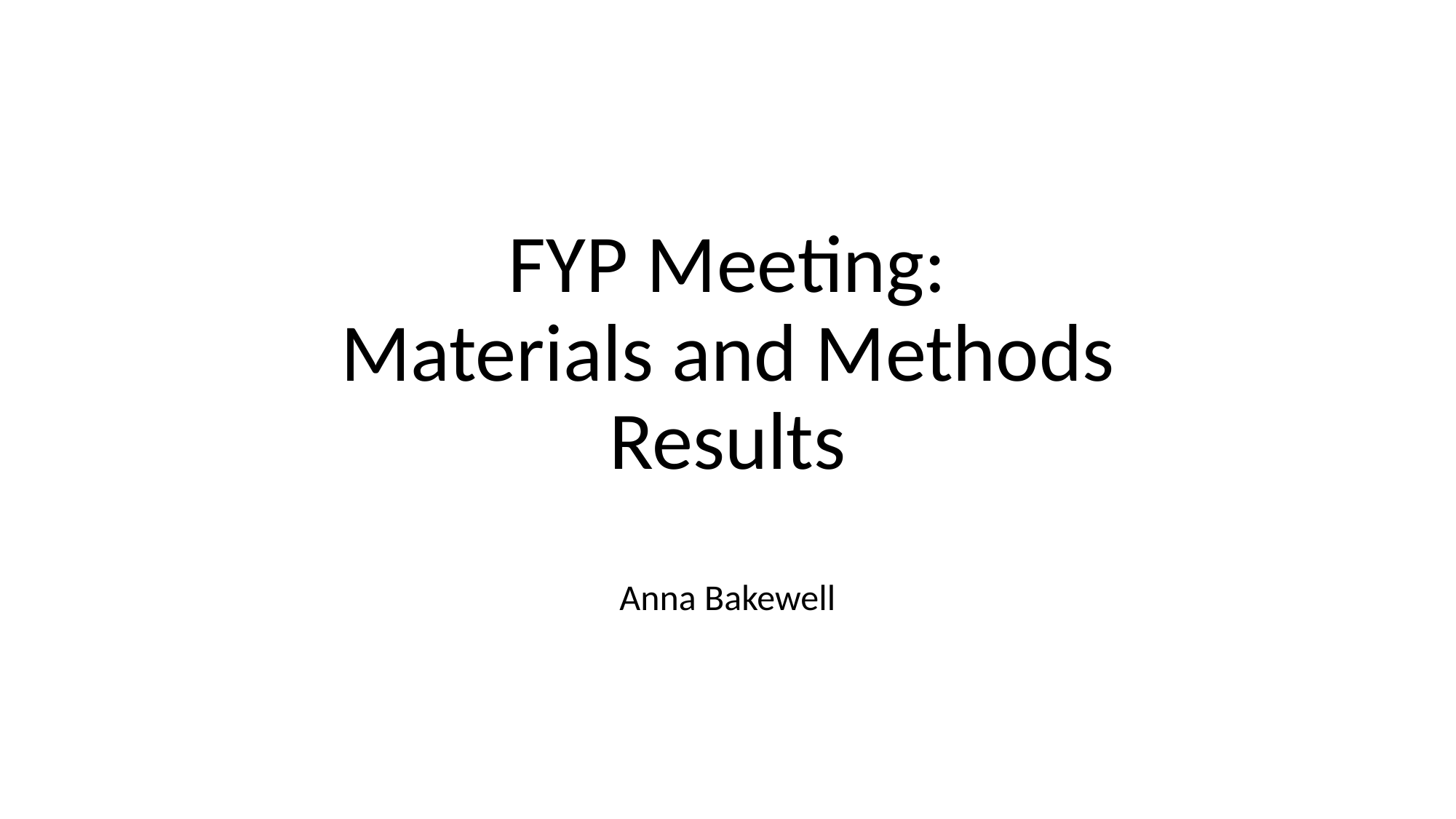

# FYP Meeting: Materials and Methods Results
Anna Bakewell